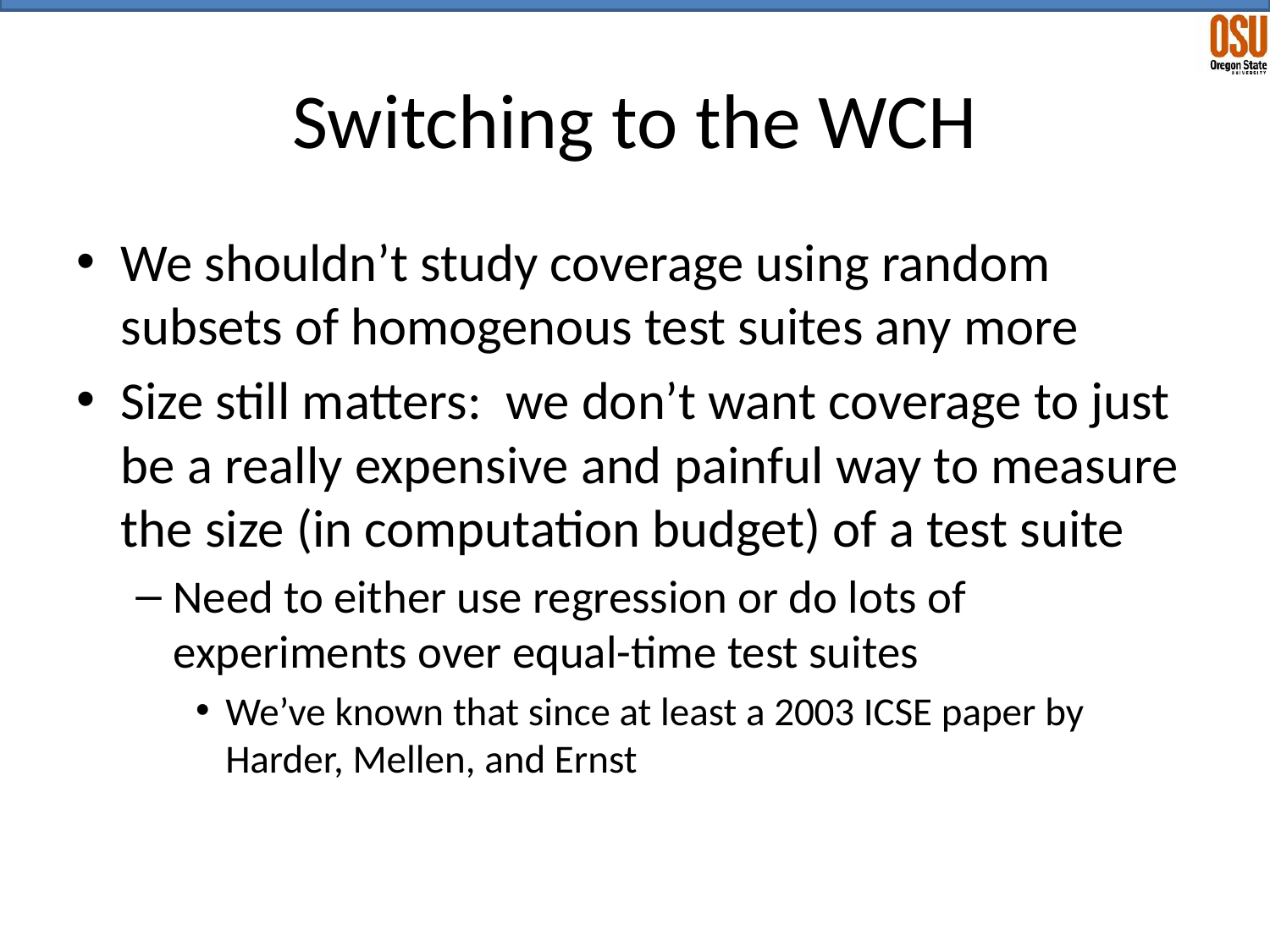

# Switching to the WCH
We shouldn’t study coverage using random subsets of homogenous test suites any more
Size still matters:  we don’t want coverage to just be a really expensive and painful way to measure the size (in computation budget) of a test suite
Need to either use regression or do lots of experiments over equal-time test suites
We’ve known that since at least a 2003 ICSE paper by Harder, Mellen, and Ernst